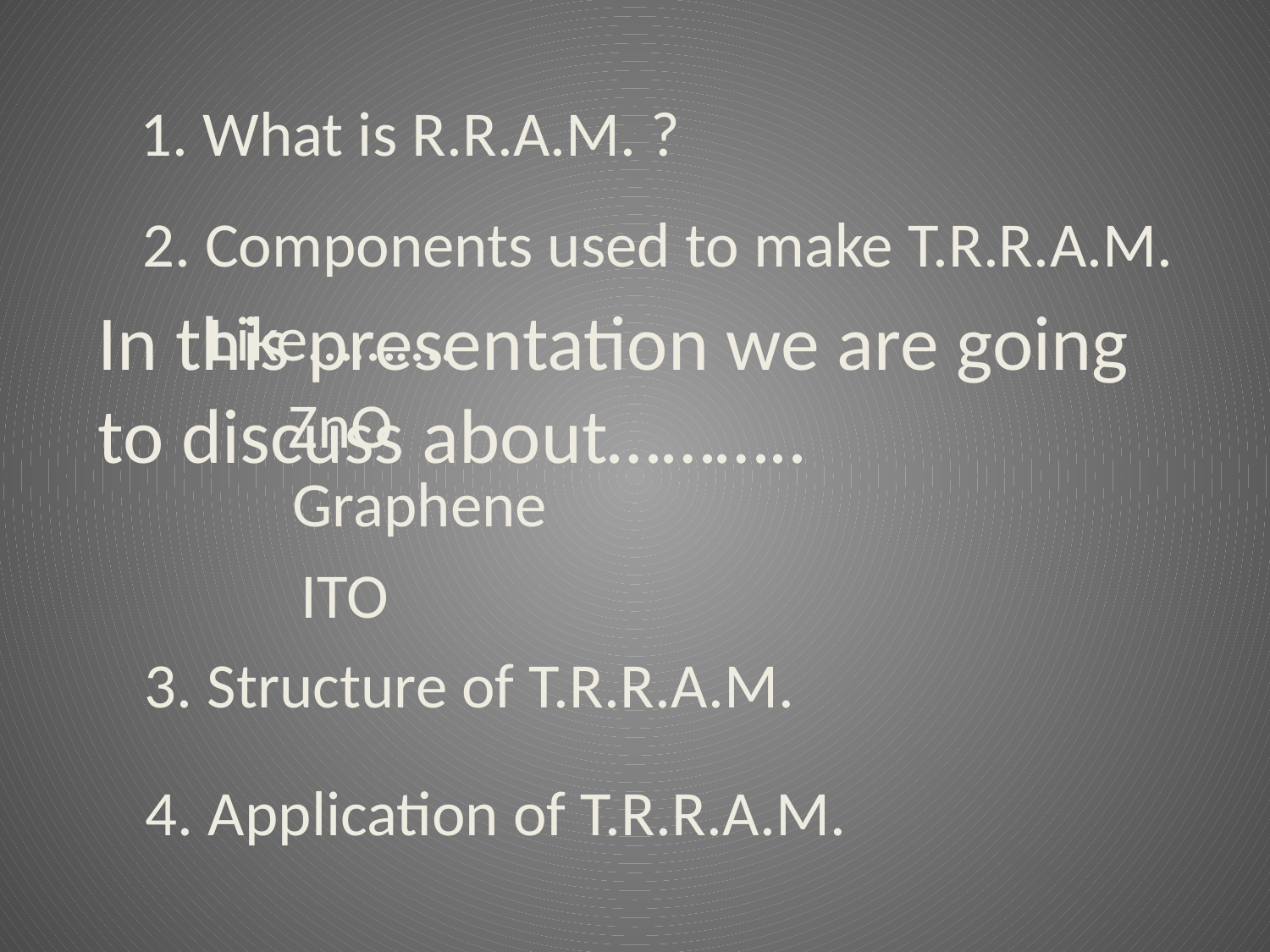

1. What is R.R.A.M. ?
2. Components used to make T.R.R.A.M.
In this presentation we are going to discuss about………..
Like……….

ZnO
Graphene
ITO
3. Structure of T.R.R.A.M.
4. Application of T.R.R.A.M.